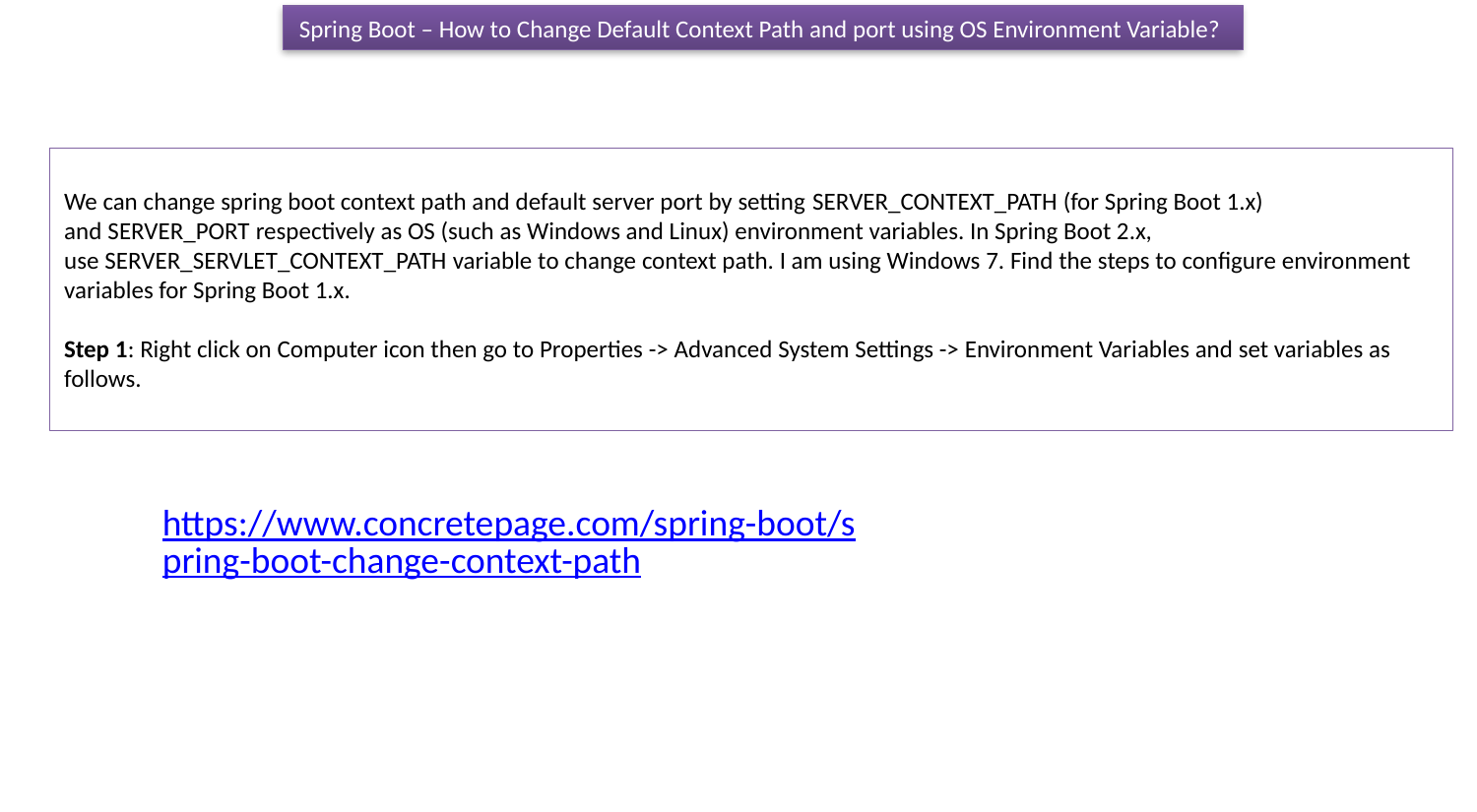

Spring Boot – How to Change Default Context Path and port using OS Environment Variable?

We can change spring boot context path and default server port by setting SERVER_CONTEXT_PATH (for Spring Boot 1.x) and SERVER_PORT respectively as OS (such as Windows and Linux) environment variables. In Spring Boot 2.x, use SERVER_SERVLET_CONTEXT_PATH variable to change context path. I am using Windows 7. Find the steps to configure environment variables for Spring Boot 1.x.

Step 1: Right click on Computer icon then go to Properties -> Advanced System Settings -> Environment Variables and set variables as follows.
https://www.concretepage.com/spring-boot/spring-boot-change-context-path